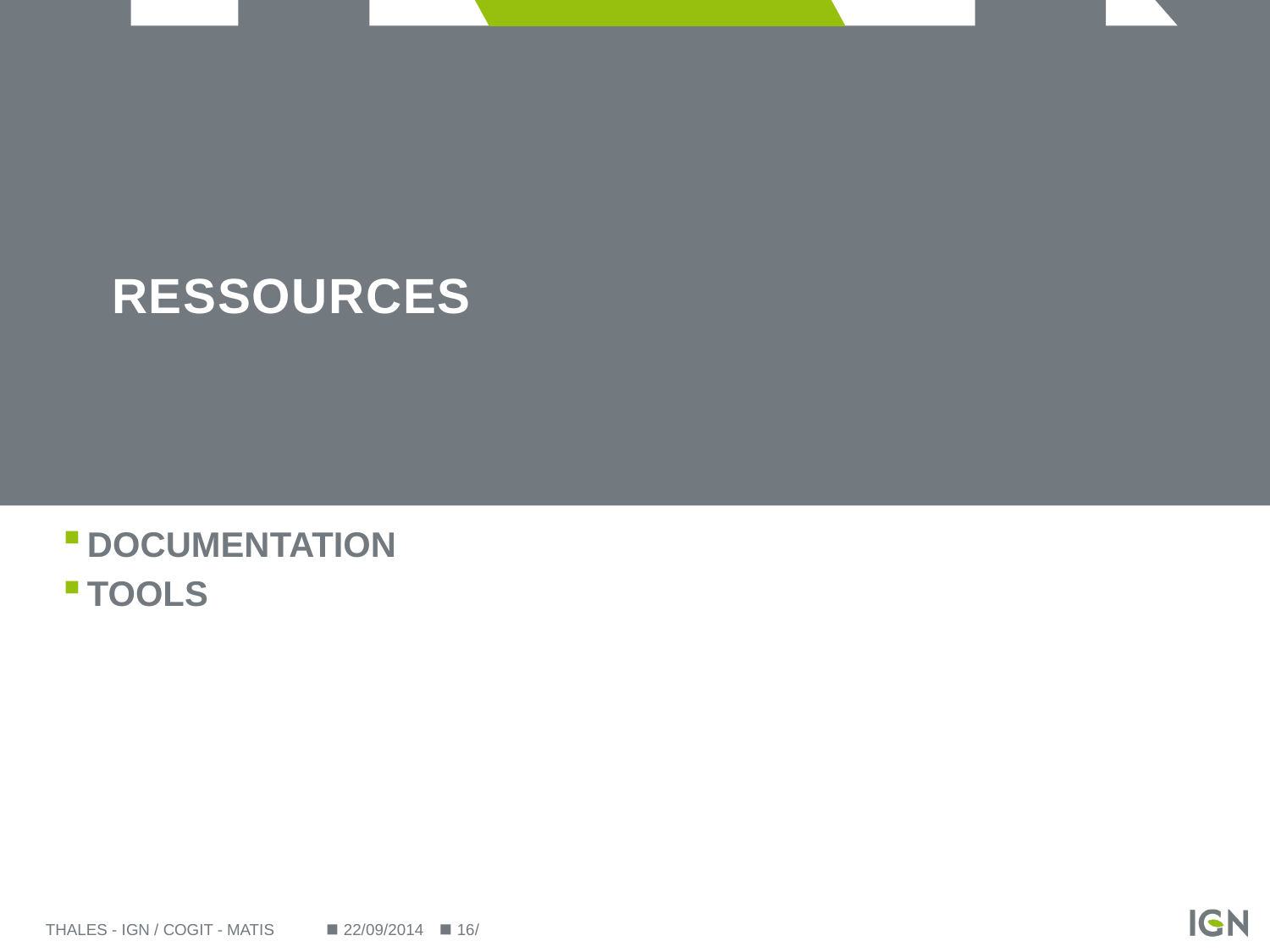

# ressources
Documentation
tools
Thales - IGN / COGIT - MATIS
22/09/2014
16/